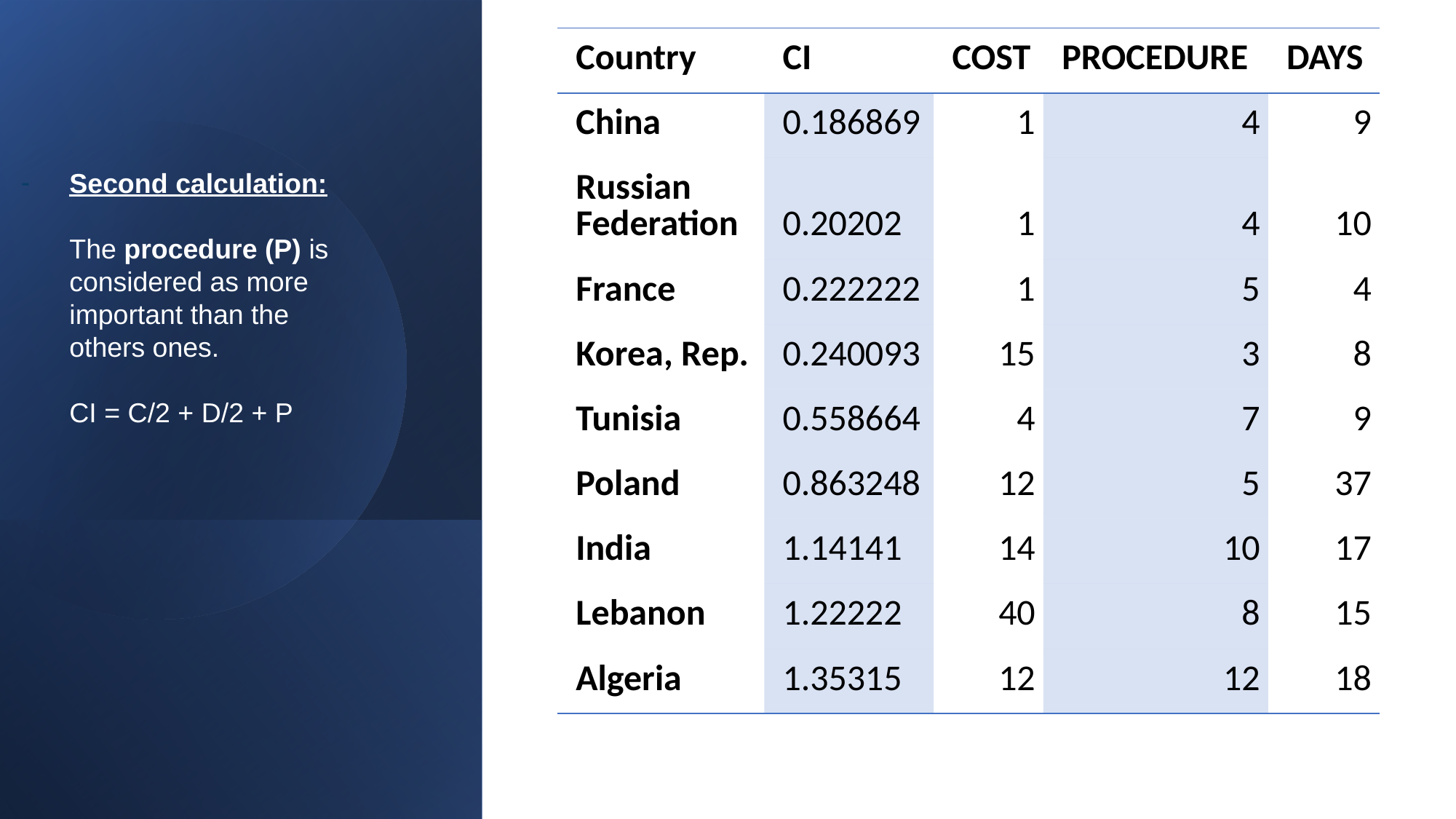

| Country | CI | COST | PROCEDURE | DAYS |
| --- | --- | --- | --- | --- |
| China | 0.186869 | 1 | 4 | 9 |
| Russian Federation | 0.20202 | 1 | 4 | 10 |
| France | 0.222222 | 1 | 5 | 4 |
| Korea, Rep. | 0.240093 | 15 | 3 | 8 |
| Tunisia | 0.558664 | 4 | 7 | 9 |
| Poland | 0.863248 | 12 | 5 | 37 |
| India | 1.14141 | 14 | 10 | 17 |
| Lebanon | 1.22222 | 40 | 8 | 15 |
| Algeria | 1.35315 | 12 | 12 | 18 |

Second calculation:

The procedure (P) is considered as more important than the others ones.

CI = C/2 + D/2 + P